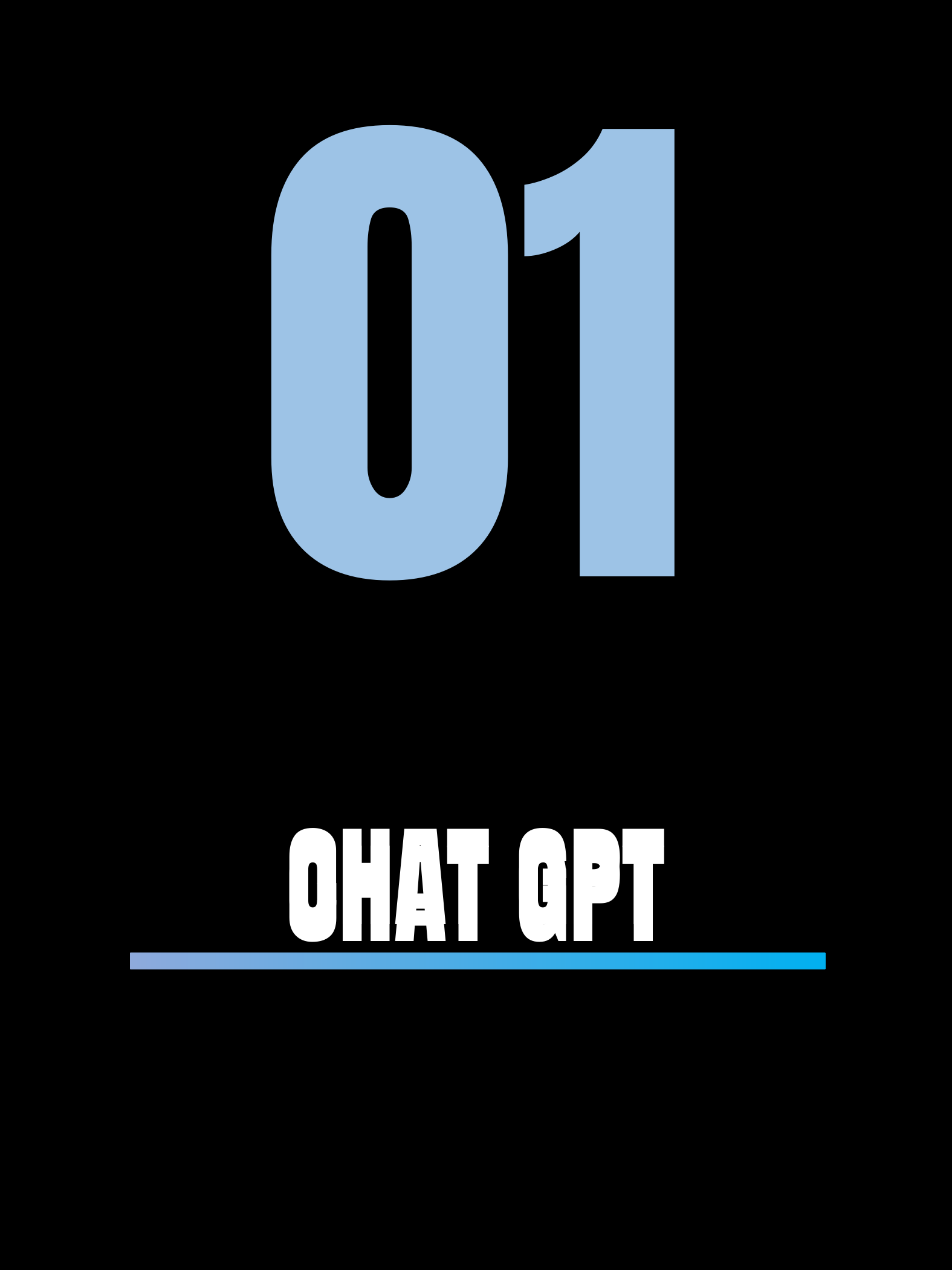

01
CHAT GPT
CHAT GPT

INTELIGÊNCIA ARTIFICIAL - HEVERTON SOUZA
3